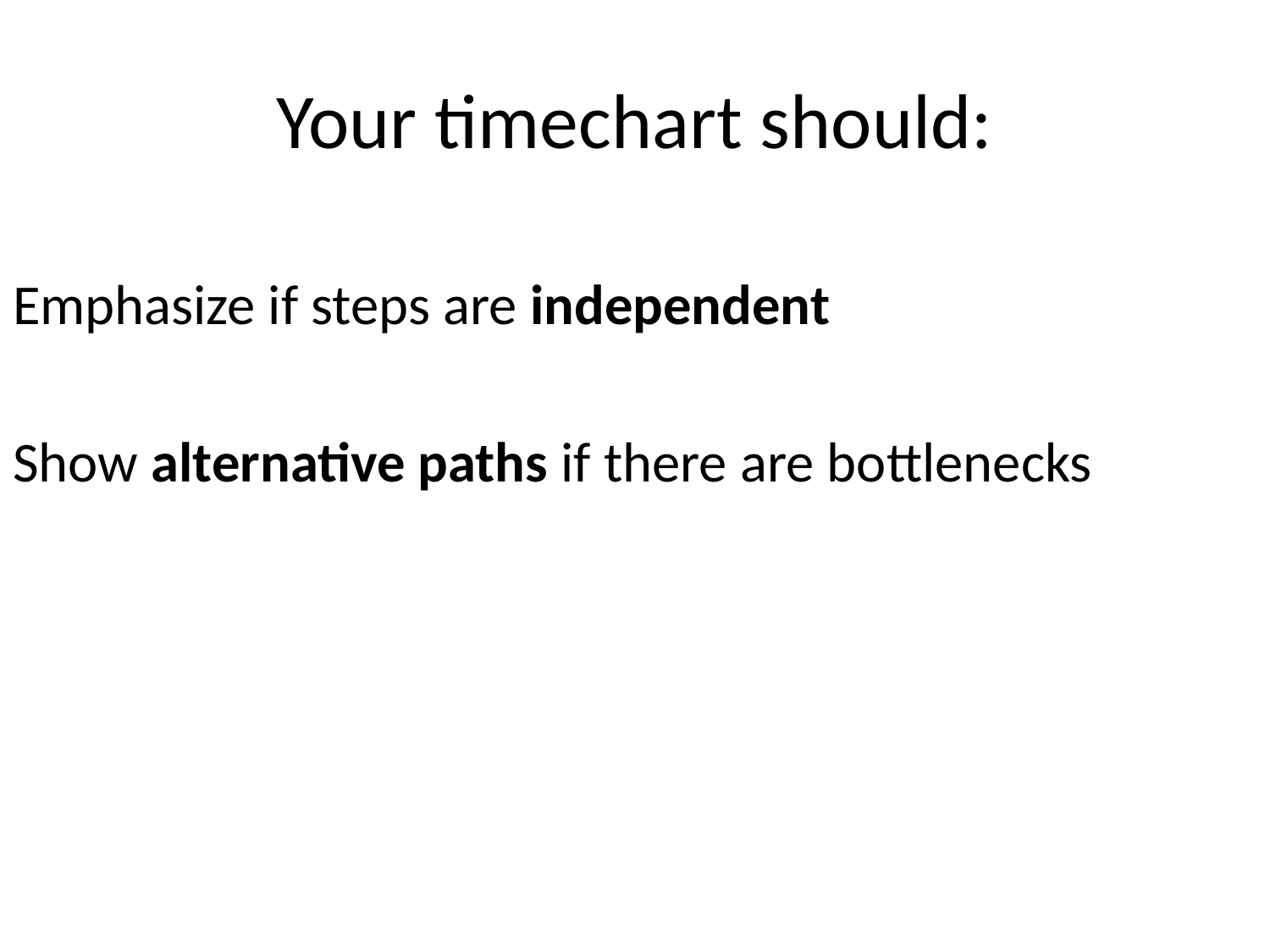

# Your timechart should:
Emphasize if steps are independent

Show alternative paths if there are bottlenecks